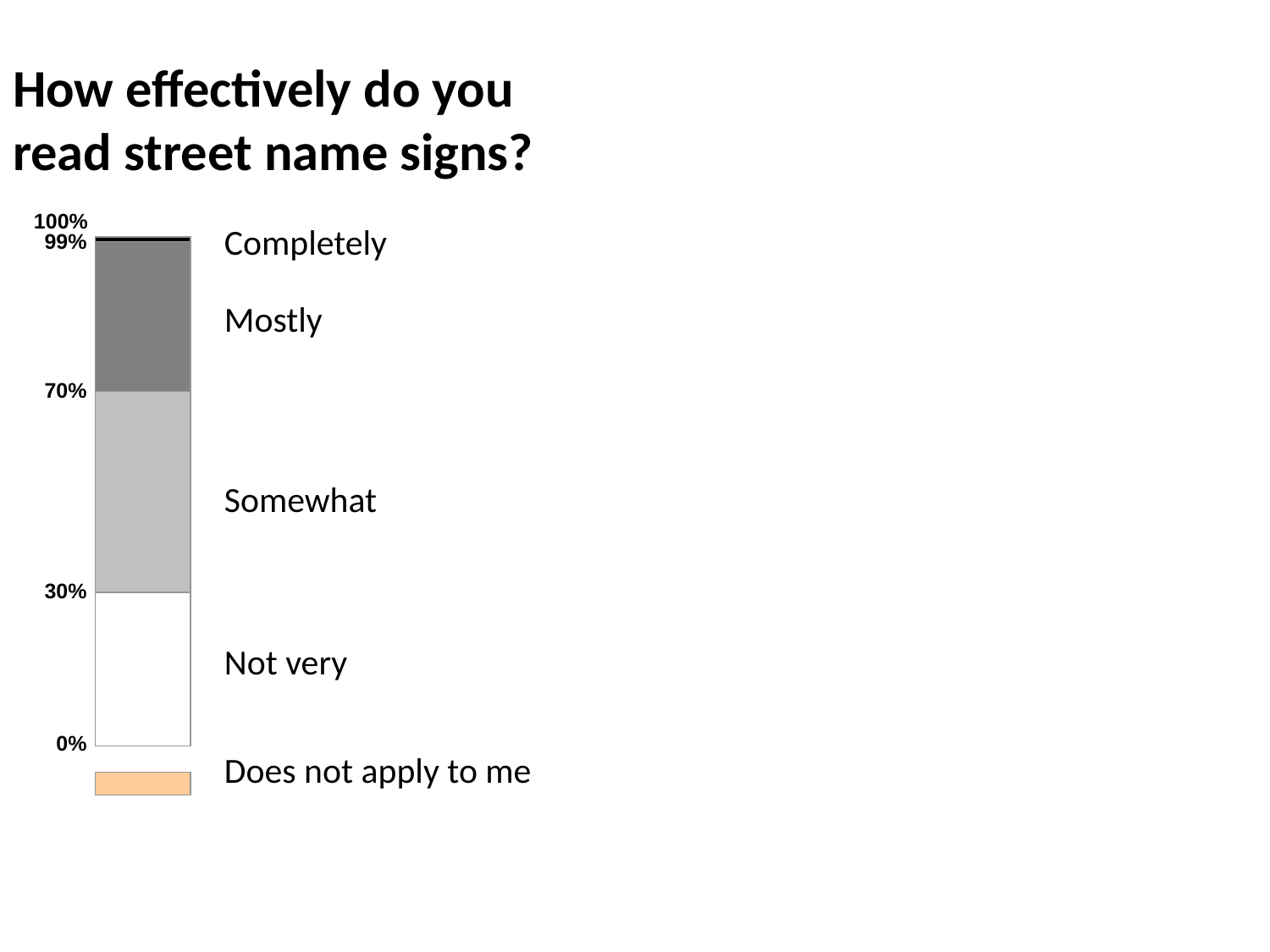

# How effectively do you read street name signs?

Completely

Mostly

Somewhat

Not very

Does not apply to me
100%
99%

70%

30%

  0%